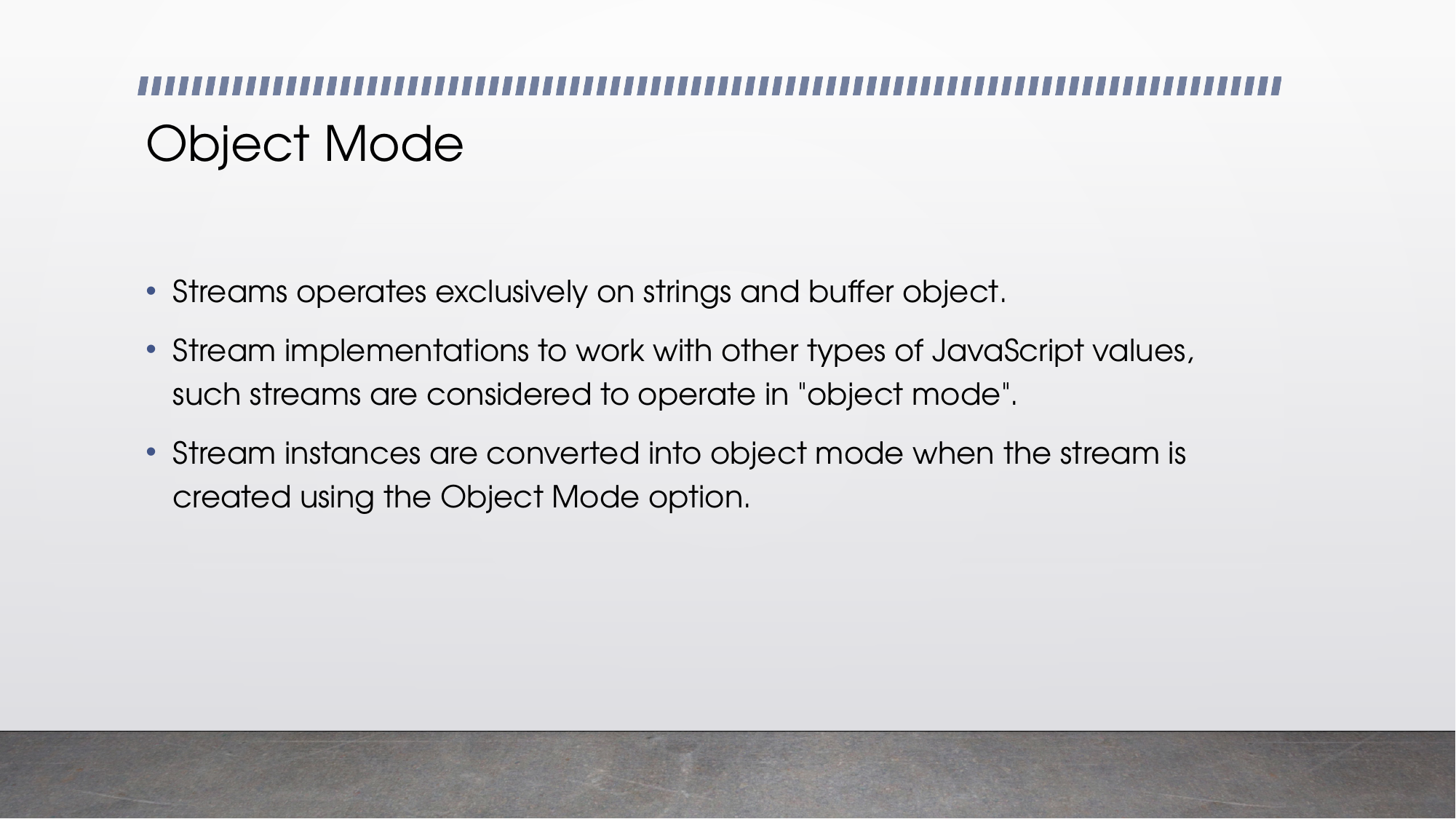

# Object Mode
Streams operates exclusively on strings and buffer object.
Stream implementations to work with other types of JavaScript values, such streams are considered to operate in "object mode".
Stream instances are converted into object mode when the stream is created using the Object Mode option.